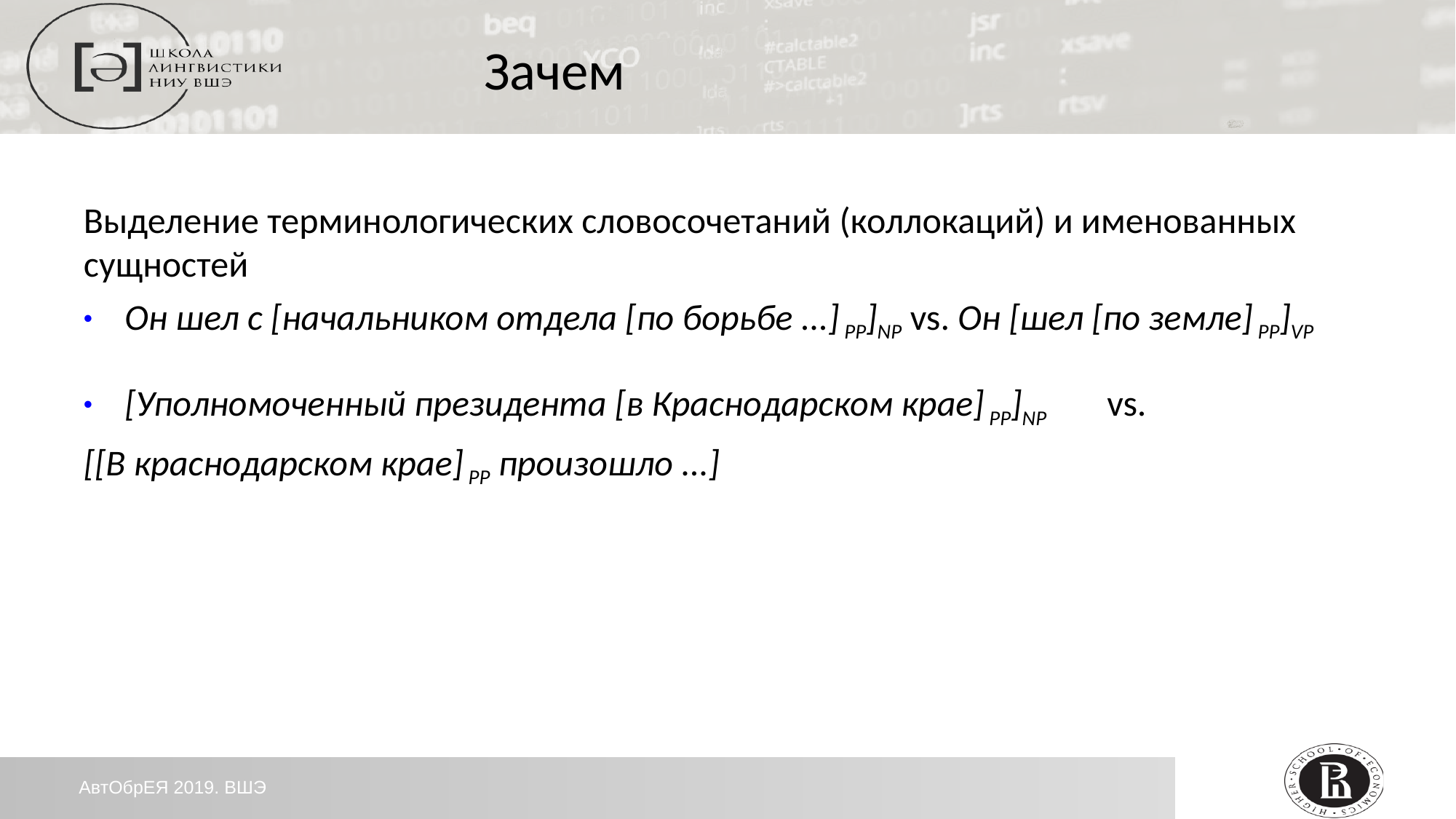

Зачем
Выделение терминологических словосочетаний (коллокаций) и именованных сущностей
Он шел с [начальником отдела [по борьбе ...] PP]NP vs. Он [шел [по земле] PP]VP
[Уполномоченный президента [в Краснодарском крае] PP]NP	vs.
[[В краснодарском крае] PP произошло ...]

АвтОбрЕЯ 2019. ВШЭ
3